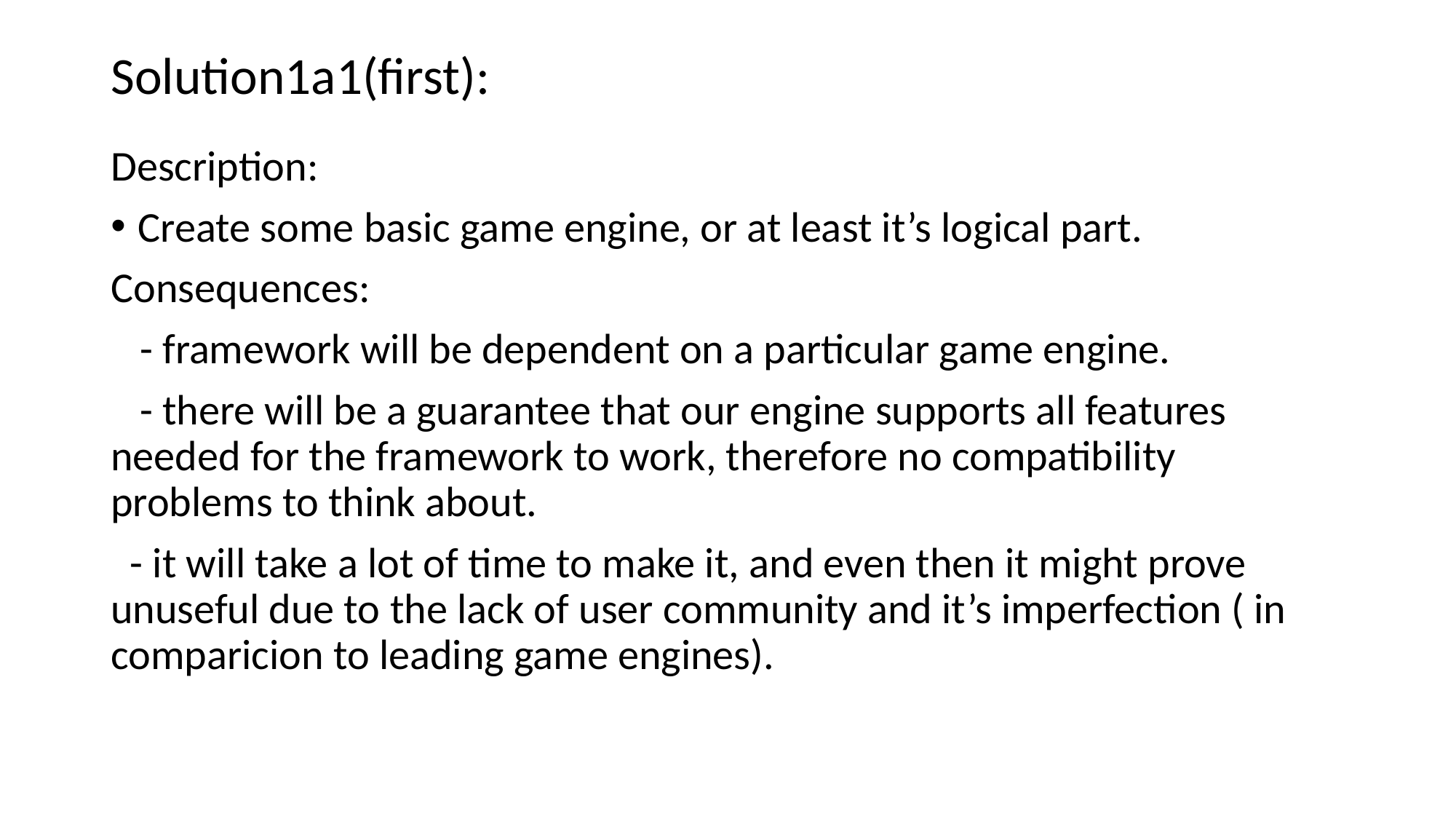

# Solution1a1(first):
Description:
Create some basic game engine, or at least it’s logical part.
Consequences:
   - framework will be dependent on a particular game engine.
   - there will be a guarantee that our engine supports all features needed for the framework to work, therefore no compatibility problems to think about.
  - it will take a lot of time to make it, and even then it might prove       unuseful due to the lack of user community and it’s imperfection ( in comparicion to leading game engines).